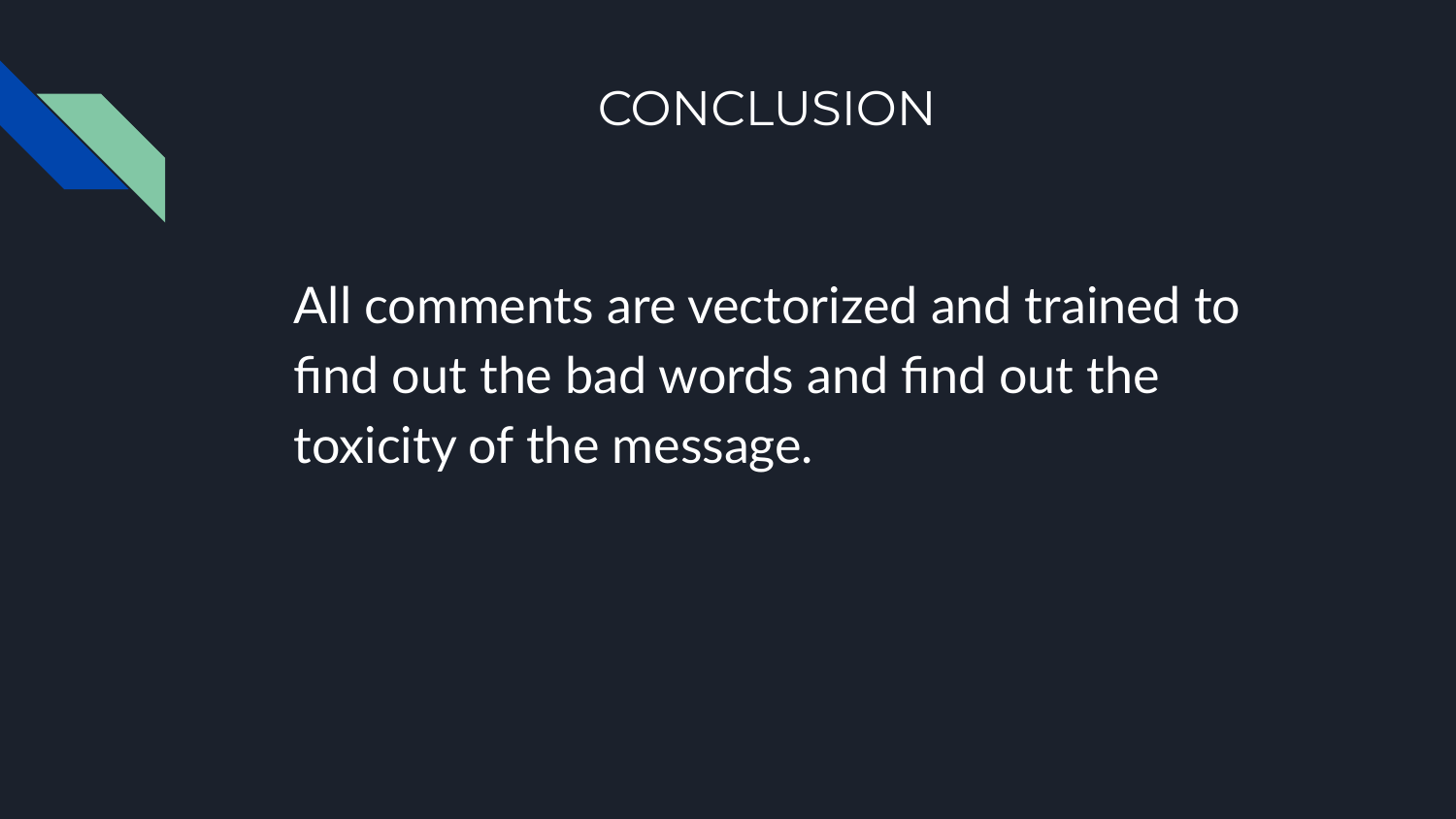

# CONCLUSION
All comments are vectorized and trained to find out the bad words and find out the toxicity of the message.